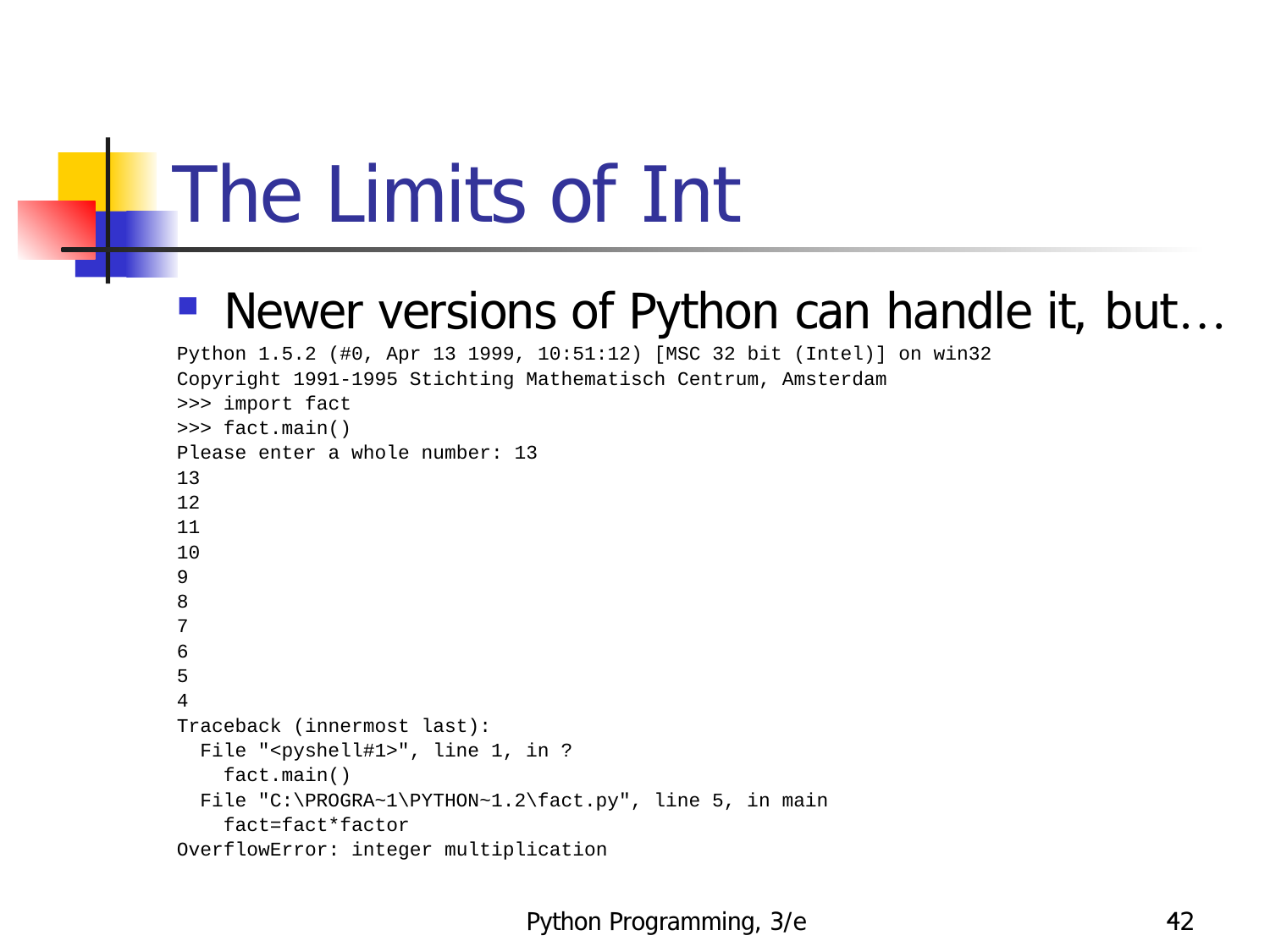

# The Limits of Int
Newer versions of Python can handle it, but…
Python 1.5.2 (#0, Apr 13 1999, 10:51:12) [MSC 32 bit (Intel)] on win32
Copyright 1991-1995 Stichting Mathematisch Centrum, Amsterdam
>>> import fact
>>> fact.main()
Please enter a whole number: 13
13
12
11
10
9
8
7
6
5
4
Traceback (innermost last):
  File "<pyshell#1>", line 1, in ?
    fact.main()
  File "C:\PROGRA~1\PYTHON~1.2\fact.py", line 5, in main
    fact=fact*factor
OverflowError: integer multiplication
Python Programming, 3/e
42